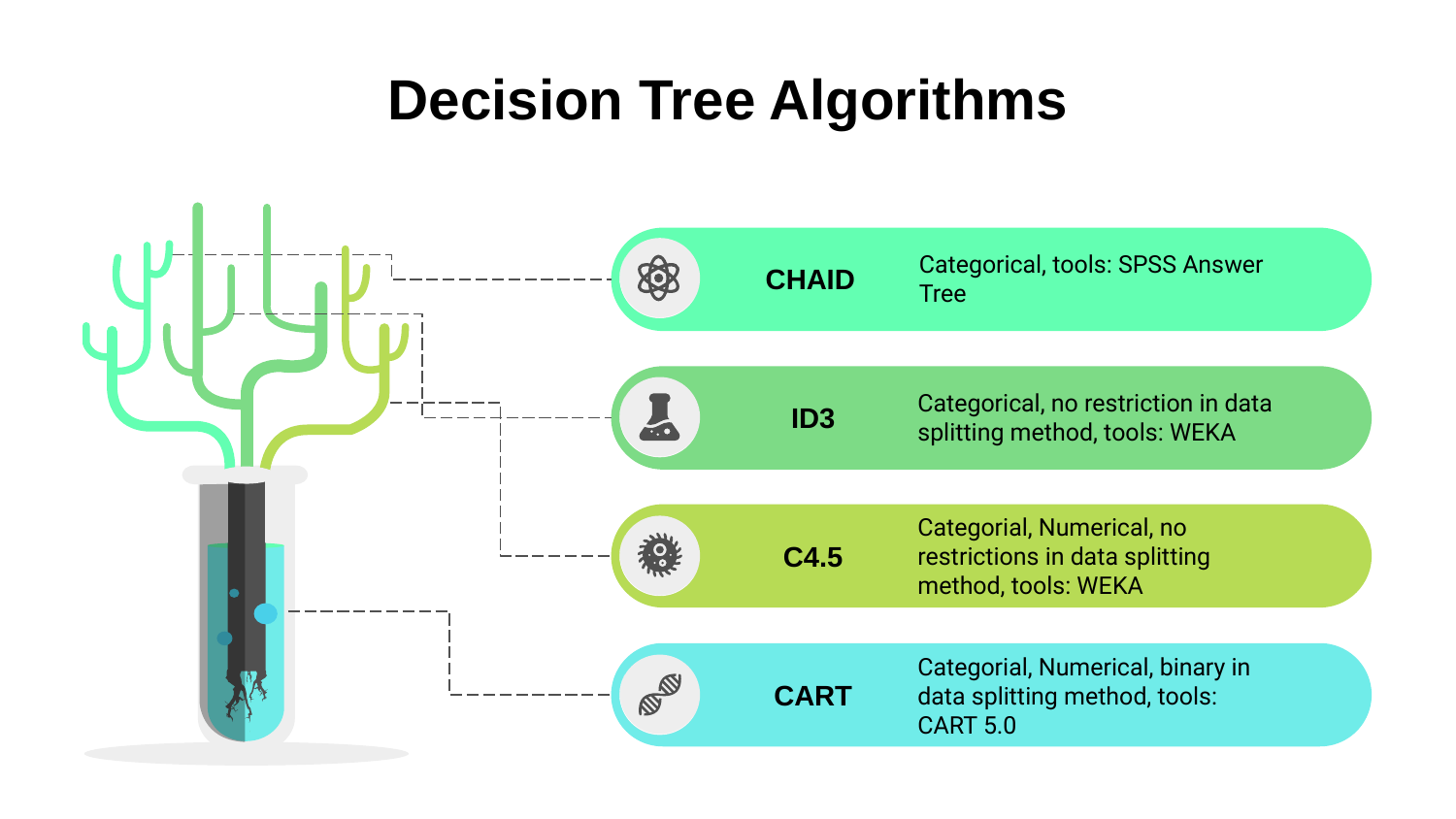

# Decision Tree Algorithms

CHAID
Categorical, tools: SPSS Answer Tree

ID3
Categorical, no restriction in data splitting method, tools: WEKA

C4.5
Categorial, Numerical, no restrictions in data splitting method, tools: WEKA

CART
Categorial, Numerical, binary in data splitting method, tools: CART 5.0